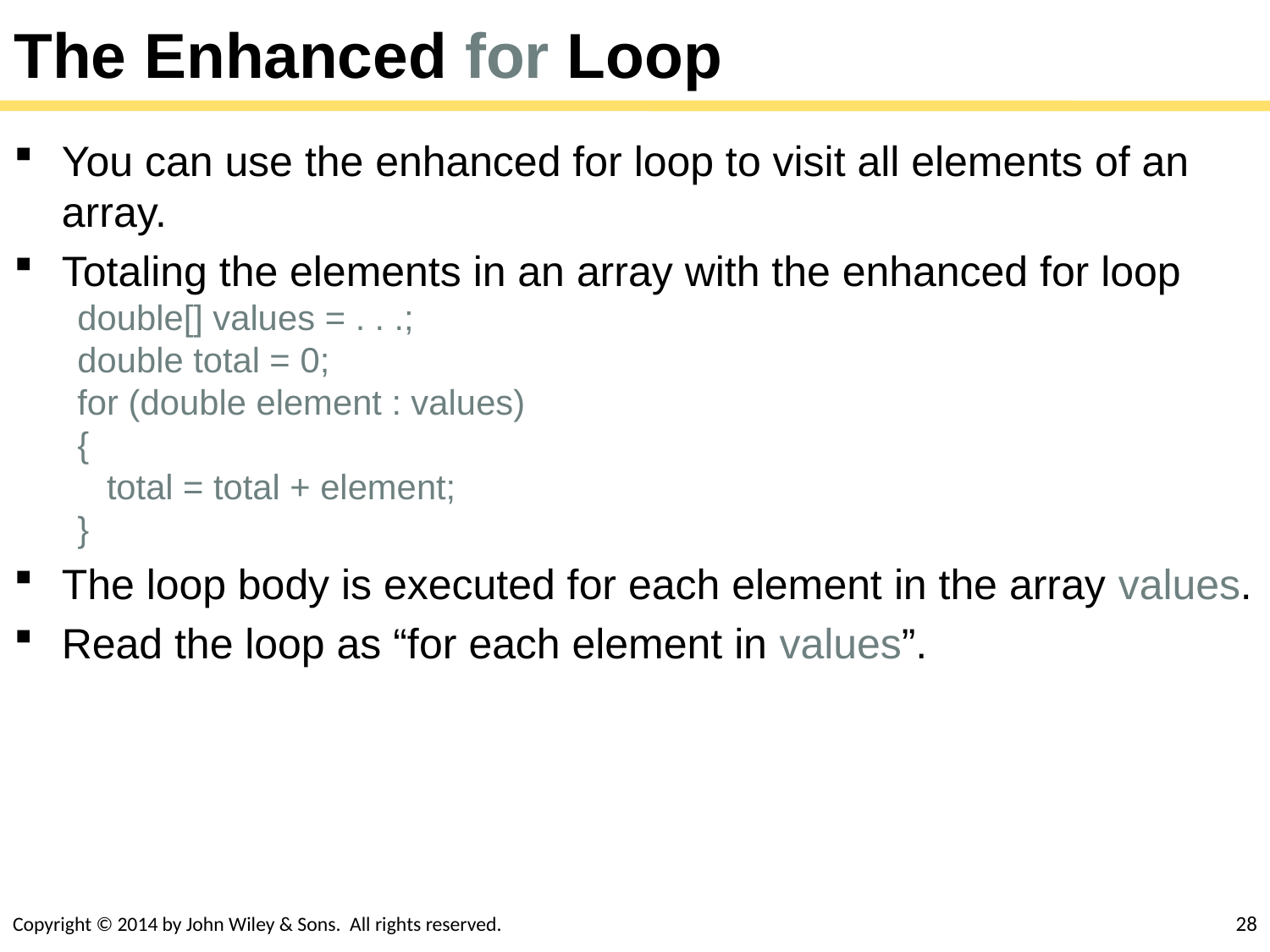

# The Enhanced for Loop
You can use the enhanced for loop to visit all elements of an array.
Totaling the elements in an array with the enhanced for loop
double[] values = . . .;
double total = 0;
for (double element : values)
{
   total = total + element;
}
The loop body is executed for each element in the array values.
Read the loop as “for each element in values”.